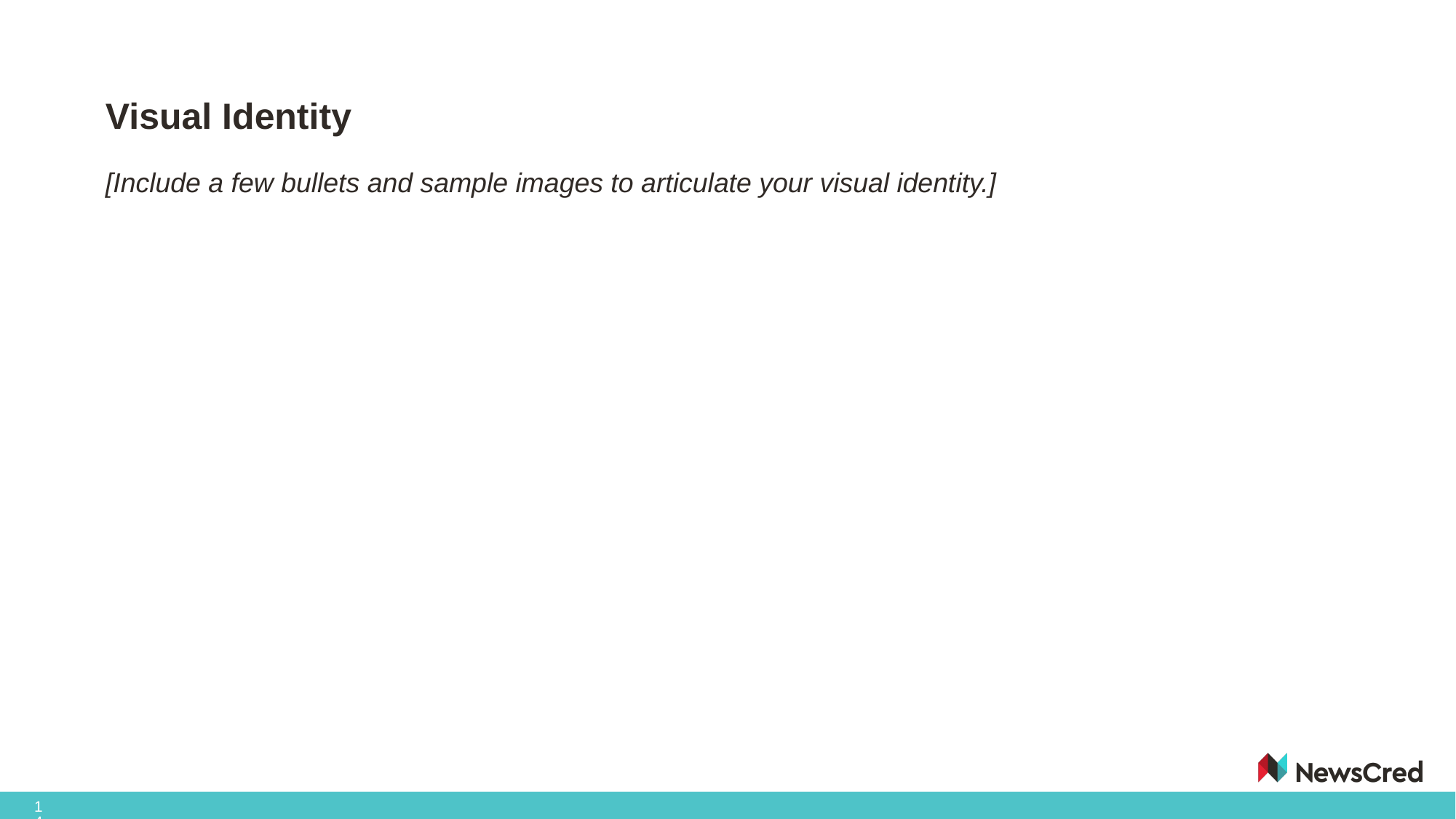

# Visual Identity
[Include a few bullets and sample images to articulate your visual identity.]
14